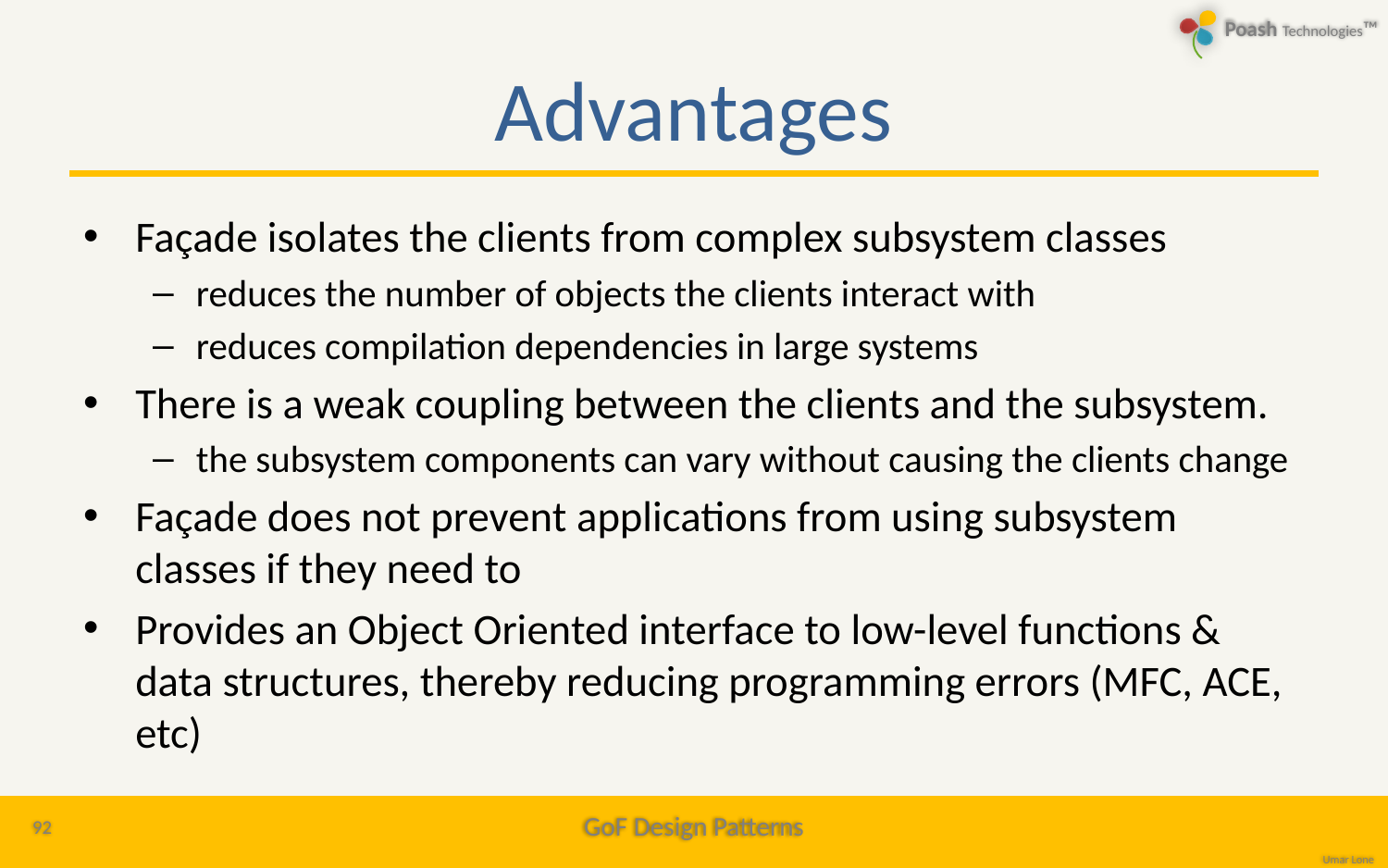

# Advantages
Façade isolates the clients from complex subsystem classes
reduces the number of objects the clients interact with
reduces compilation dependencies in large systems
There is a weak coupling between the clients and the subsystem.
the subsystem components can vary without causing the clients change
Façade does not prevent applications from using subsystem classes if they need to
Provides an Object Oriented interface to low-level functions & data structures, thereby reducing programming errors (MFC, ACE, etc)

92